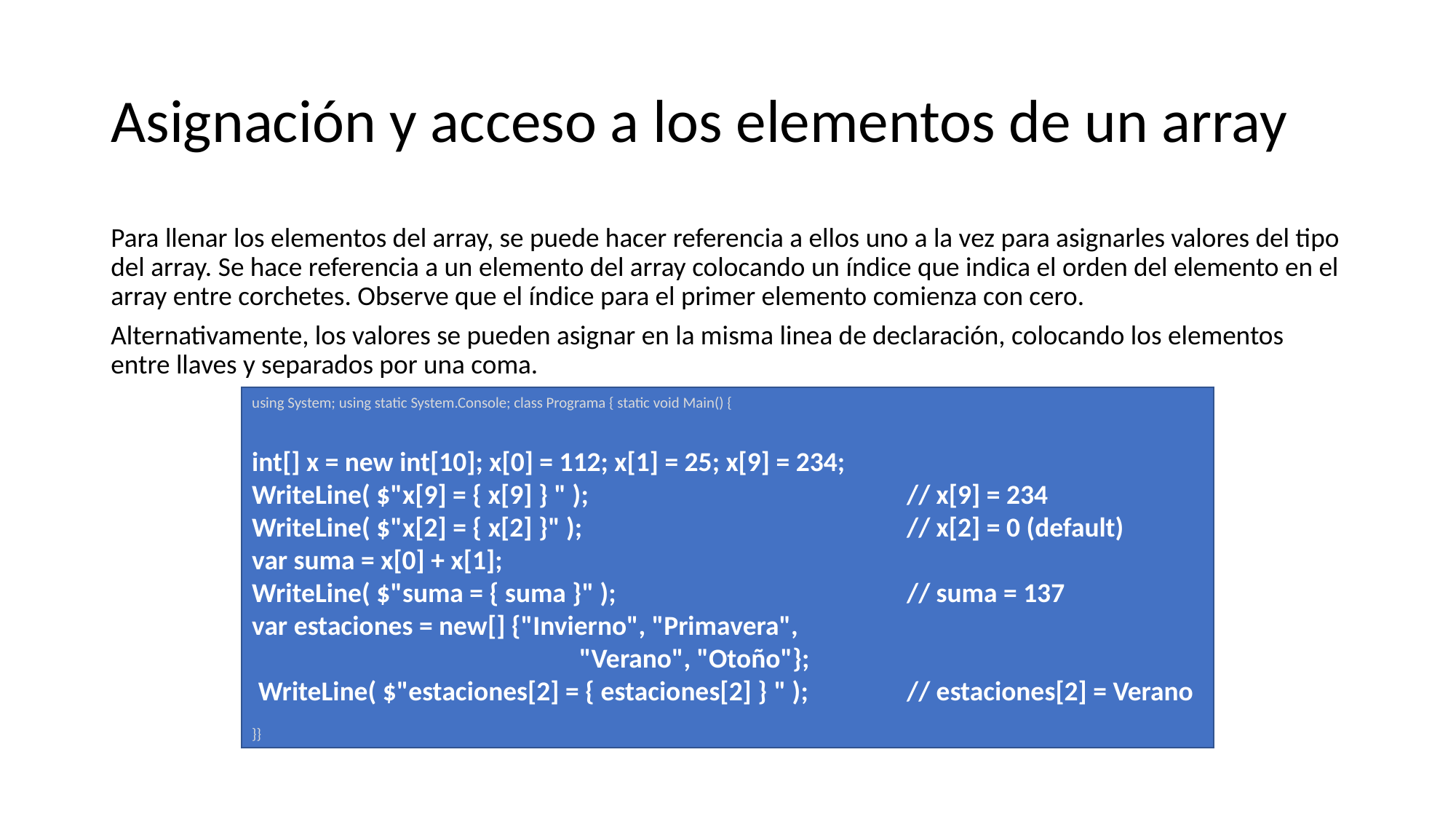

# Asignación y acceso a los elementos de un array
Para llenar los elementos del array, se puede hacer referencia a ellos uno a la vez para asignarles valores del tipo del array. Se hace referencia a un elemento del array colocando un índice que indica el orden del elemento en el array entre corchetes. Observe que el índice para el primer elemento comienza con cero.
Alternativamente, los valores se pueden asignar en la misma linea de declaración, colocando los elementos entre llaves y separados por una coma.
using System; using static System.Console; class Programa { static void Main() {

int[] x = new int[10]; x[0] = 112; x[1] = 25; x[9] = 234;
WriteLine( $"x[9] = { x[9] } " );			// x[9] = 234
WriteLine( $"x[2] = { x[2] }" );			// x[2] = 0 (default)
var suma = x[0] + x[1];
WriteLine( $"suma = { suma }" );			// suma = 137
var estaciones = new[] {"Invierno", "Primavera",
			"Verano", "Otoño"};
 WriteLine( $"estaciones[2] = { estaciones[2] } " );	// estaciones[2] = Verano

}}